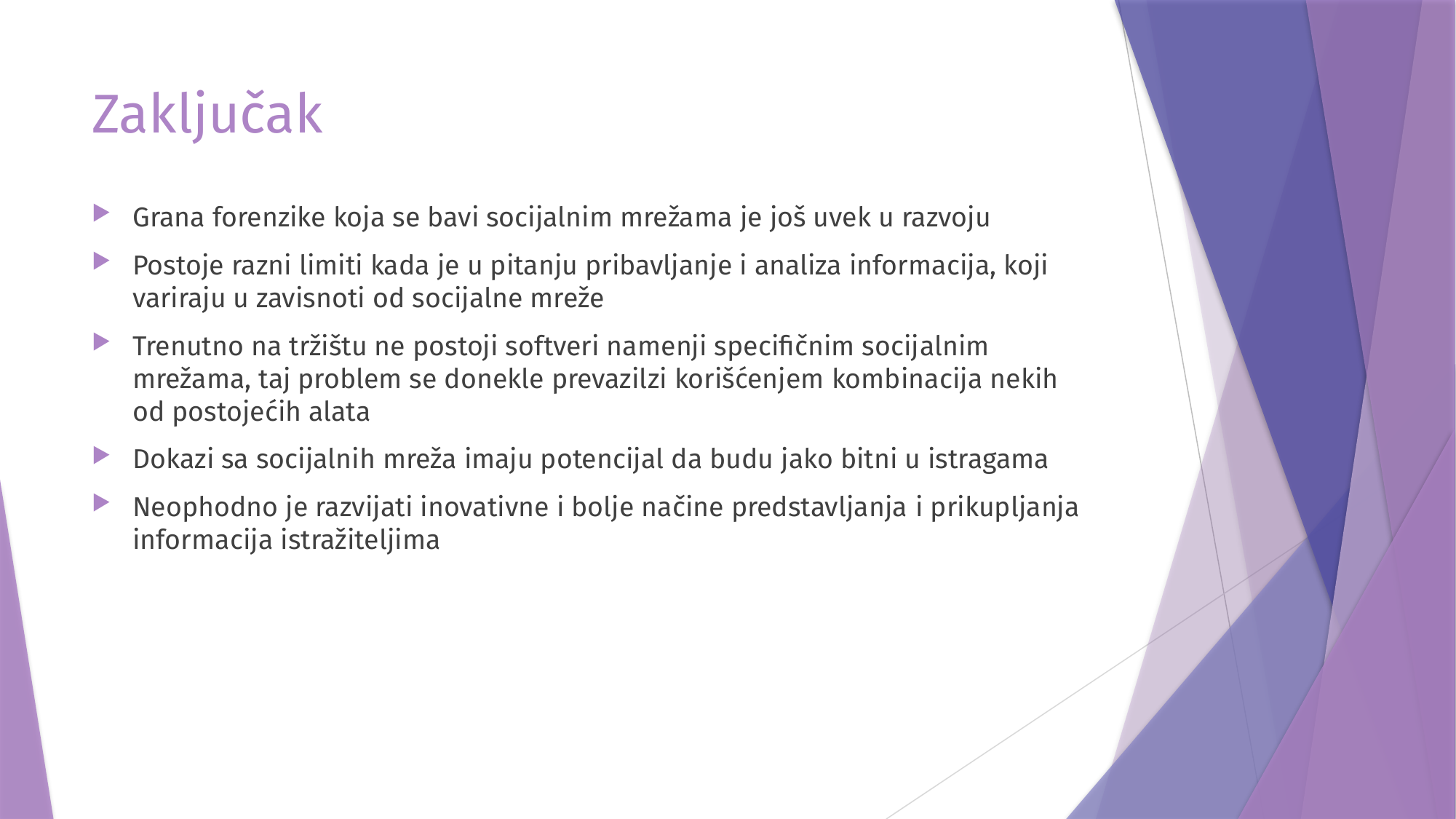

# Zaključak
Grana forenzike koja se bavi socijalnim mrežama je još uvek u razvoju
Postoje razni limiti kada je u pitanju pribavljanje i analiza informacija, koji variraju u zavisnoti od socijalne mreže
Trenutno na tržištu ne postoji softveri namenji specifičnim socijalnim mrežama, taj problem se donekle prevazilzi korišćenjem kombinacija nekih od postojećih alata
Dokazi sa socijalnih mreža imaju potencijal da budu jako bitni u istragama
Neophodno je razvijati inovativne i bolje načine predstavljanja i prikupljanja informacija istražiteljima